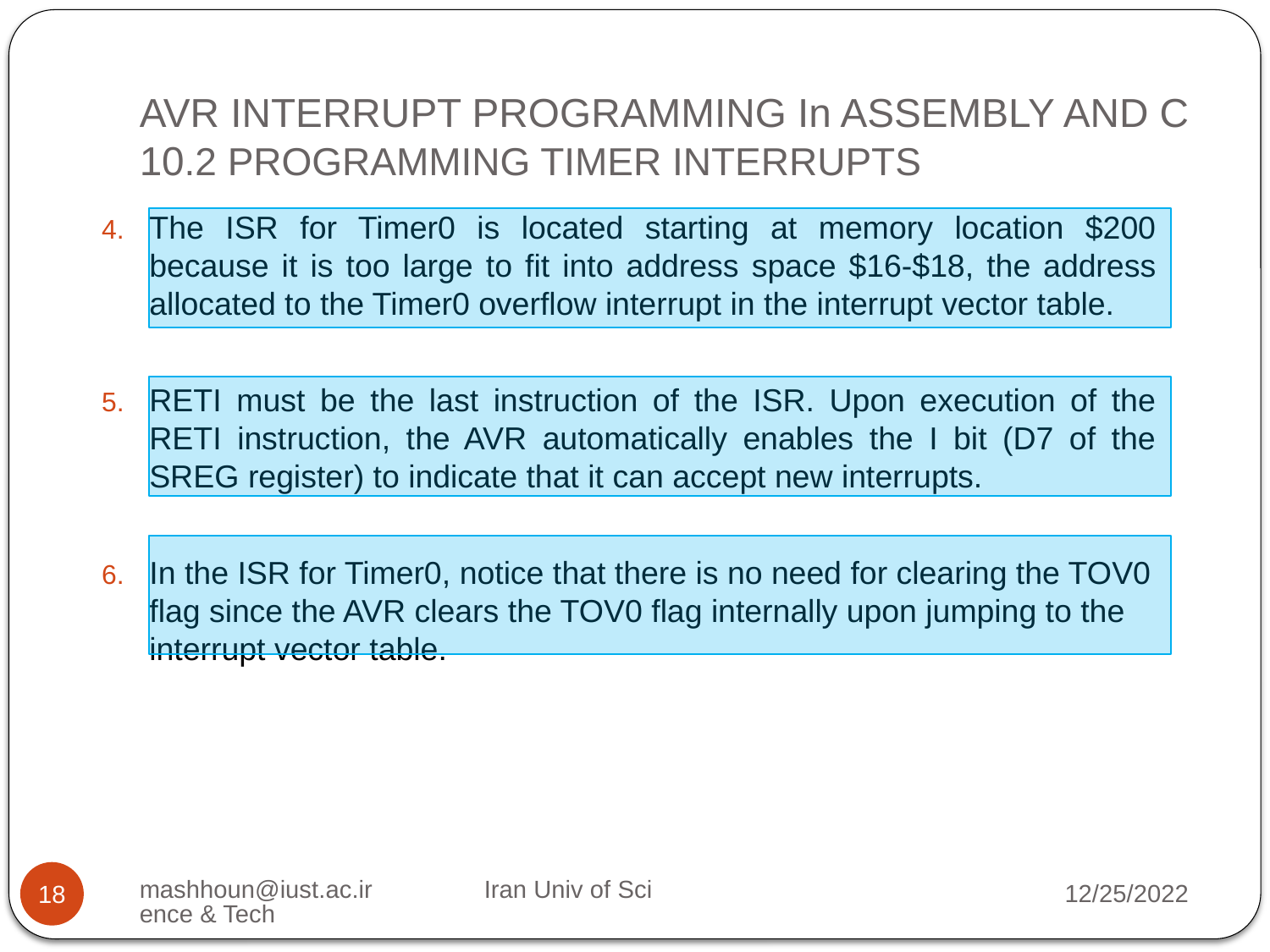

# AVR INTERRUPT PROGRAMMING In ASSEMBLY AND C 10.2 PROGRAMMING TIMER INTERRUPTS
The ISR for Timer0 is located starting at memory location $200 because it is too large to fit into address space $16-$18, the address allocated to the Timer0 overflow interrupt in the interrupt vector table.

RETI must be the last instruction of the ISR. Upon execution of the RETI instruction, the AVR automatically enables the I bit (D7 of the SREG register) to indicate that it can accept new interrupts.

In the ISR for Timer0, notice that there is no need for clearing the TOV0 flag since the AVR clears the TOV0 flag internally upon jumping to the interrupt vector table.

mashhoun@iust.ac.ir                Iran Univ of Science & Tech
12/25/2022
18